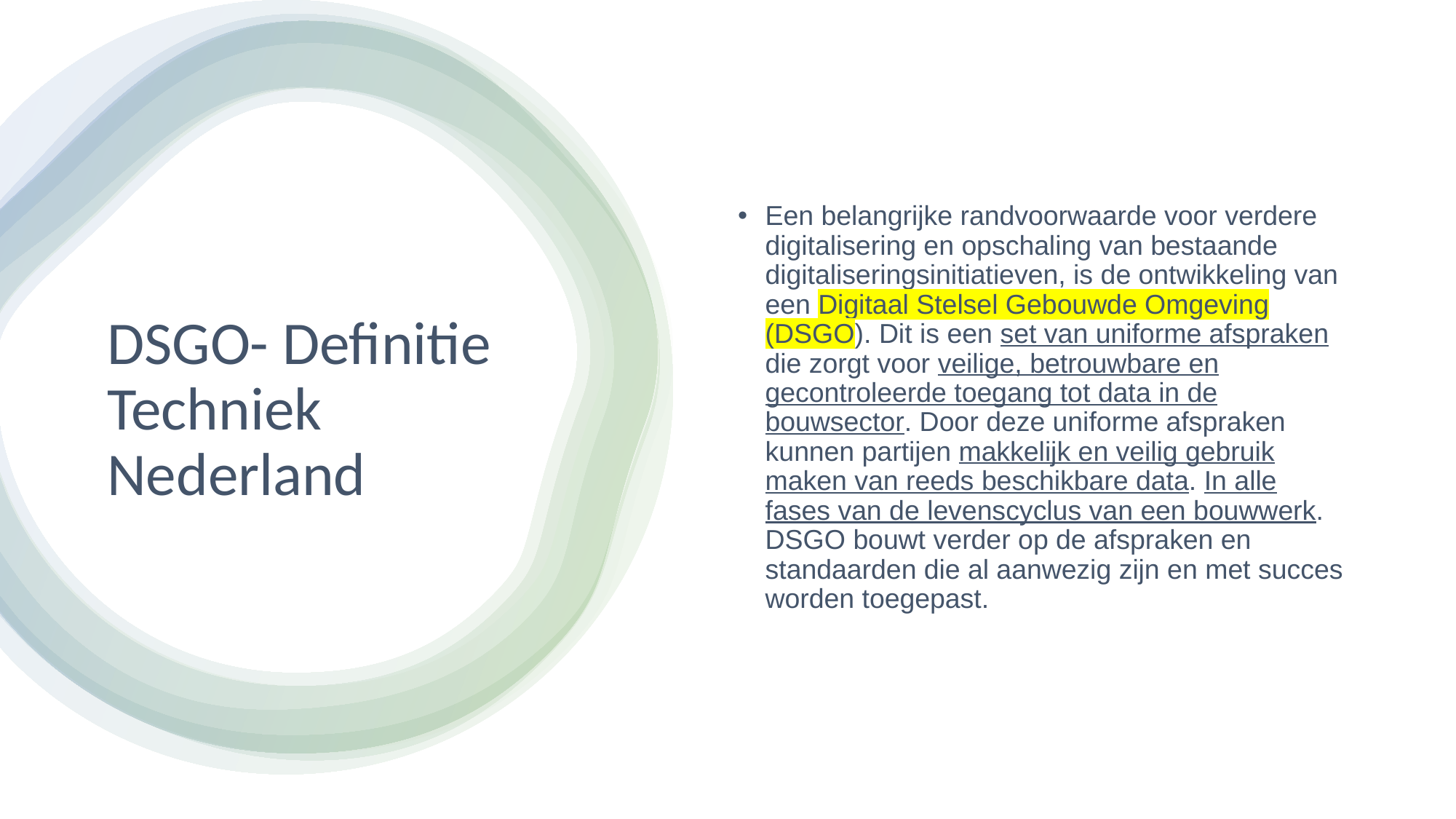

Een belangrijke randvoorwaarde voor verdere digitalisering en opschaling van bestaande digitaliseringsinitiatieven, is de ontwikkeling van een Digitaal Stelsel Gebouwde Omgeving (DSGO). Dit is een set van uniforme afspraken die zorgt voor veilige, betrouwbare en gecontroleerde toegang tot data in de bouwsector. Door deze uniforme afspraken kunnen partijen makkelijk en veilig gebruik maken van reeds beschikbare data. In alle fases van de levenscyclus van een bouwwerk. DSGO bouwt verder op de afspraken en standaarden die al aanwezig zijn en met succes worden toegepast.
# DSGO- Definitie Techniek Nederland